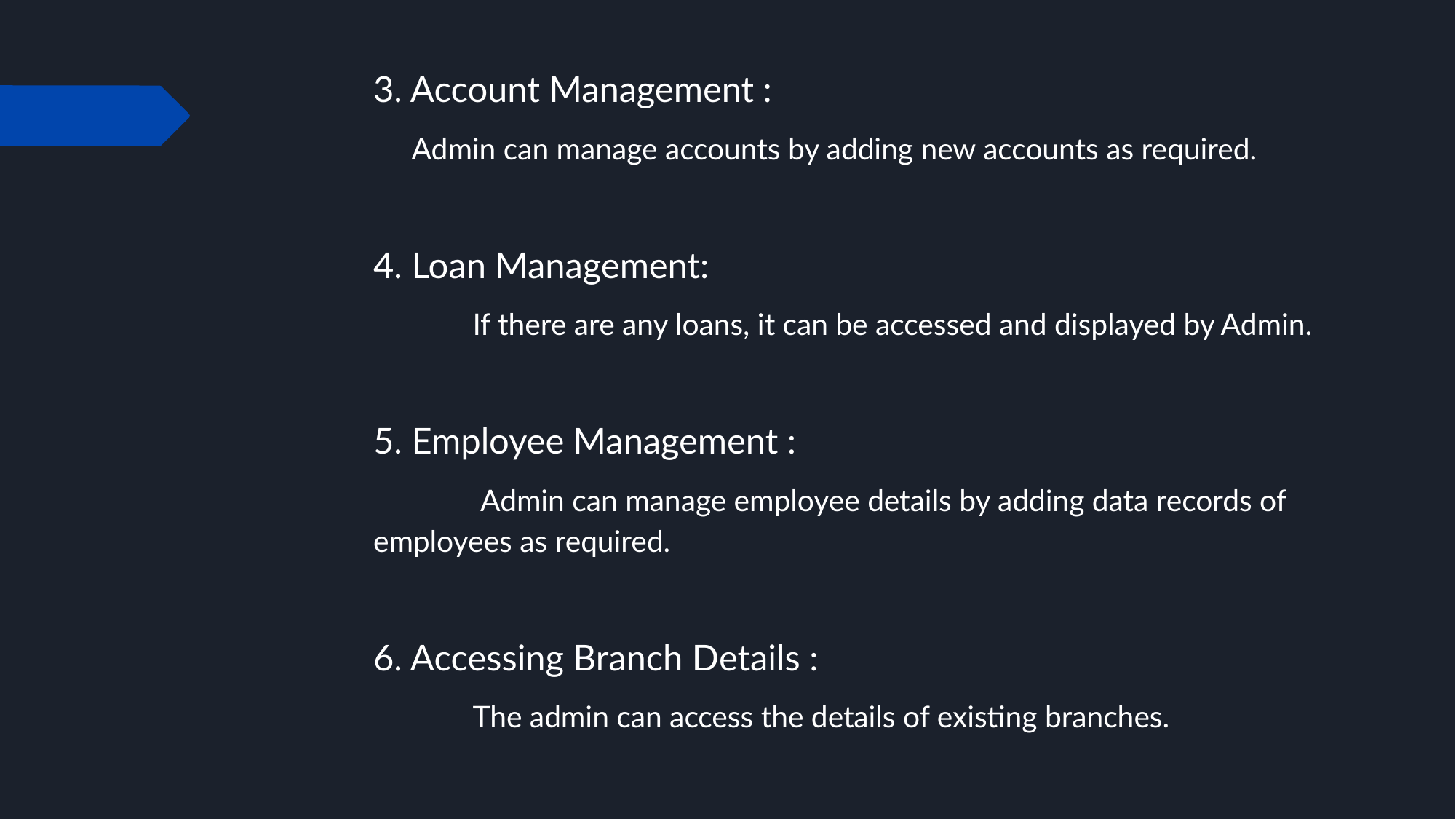

3. Account Management :
     Admin can manage accounts by adding new accounts as required.

4. Loan Management:
             If there are any loans, it can be accessed and displayed by Admin.

5. Employee Management :
              Admin can manage employee details by adding data records of       employees as required.

6. Accessing Branch Details :
             The admin can access the details of existing branches.